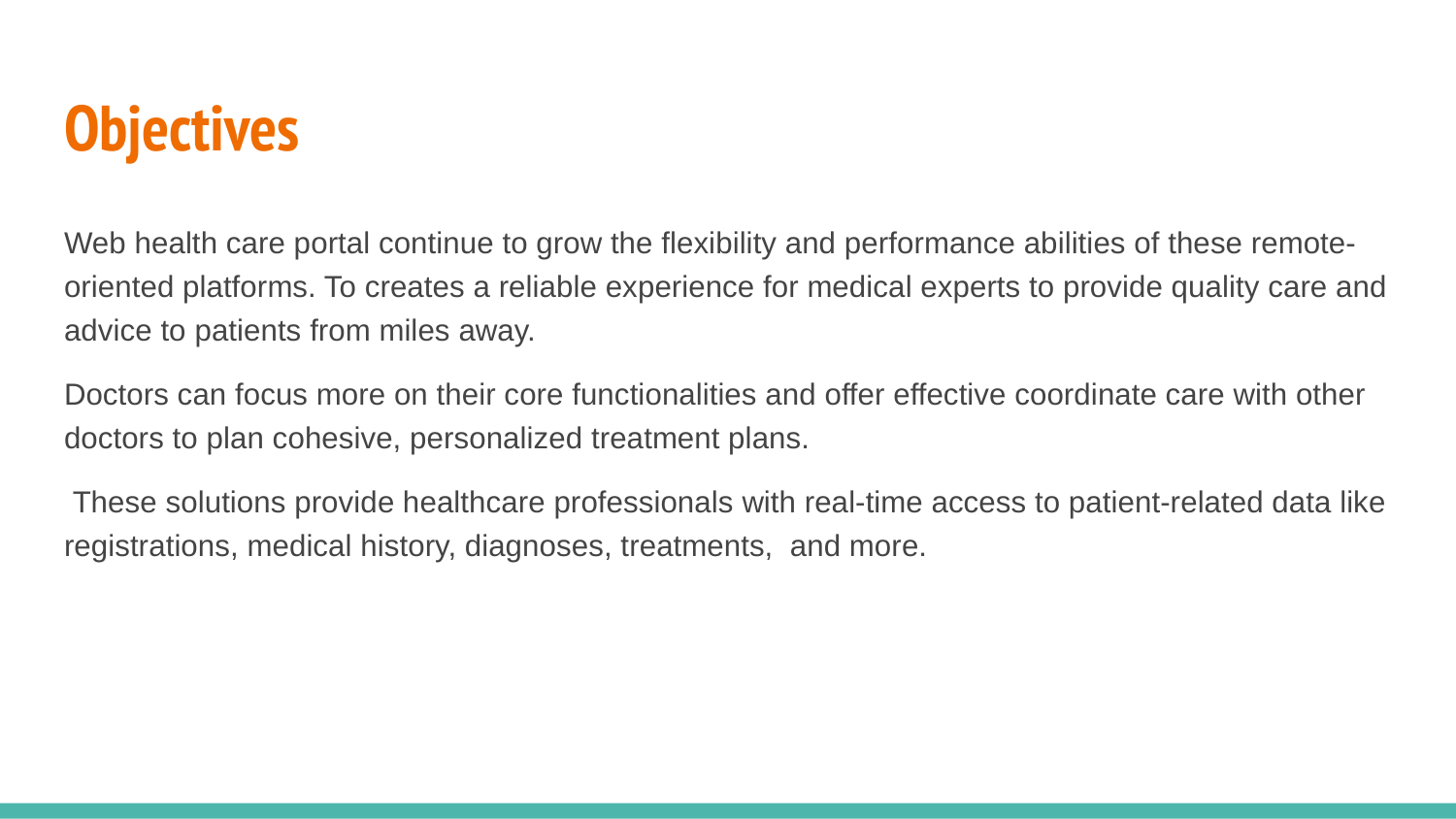

# Objectives
Web health care portal continue to grow the flexibility and performance abilities of these remote-oriented platforms. To creates a reliable experience for medical experts to provide quality care and advice to patients from miles away.
Doctors can focus more on their core functionalities and offer effective coordinate care with other doctors to plan cohesive, personalized treatment plans.
 These solutions provide healthcare professionals with real-time access to patient-related data like registrations, medical history, diagnoses, treatments,  and more.